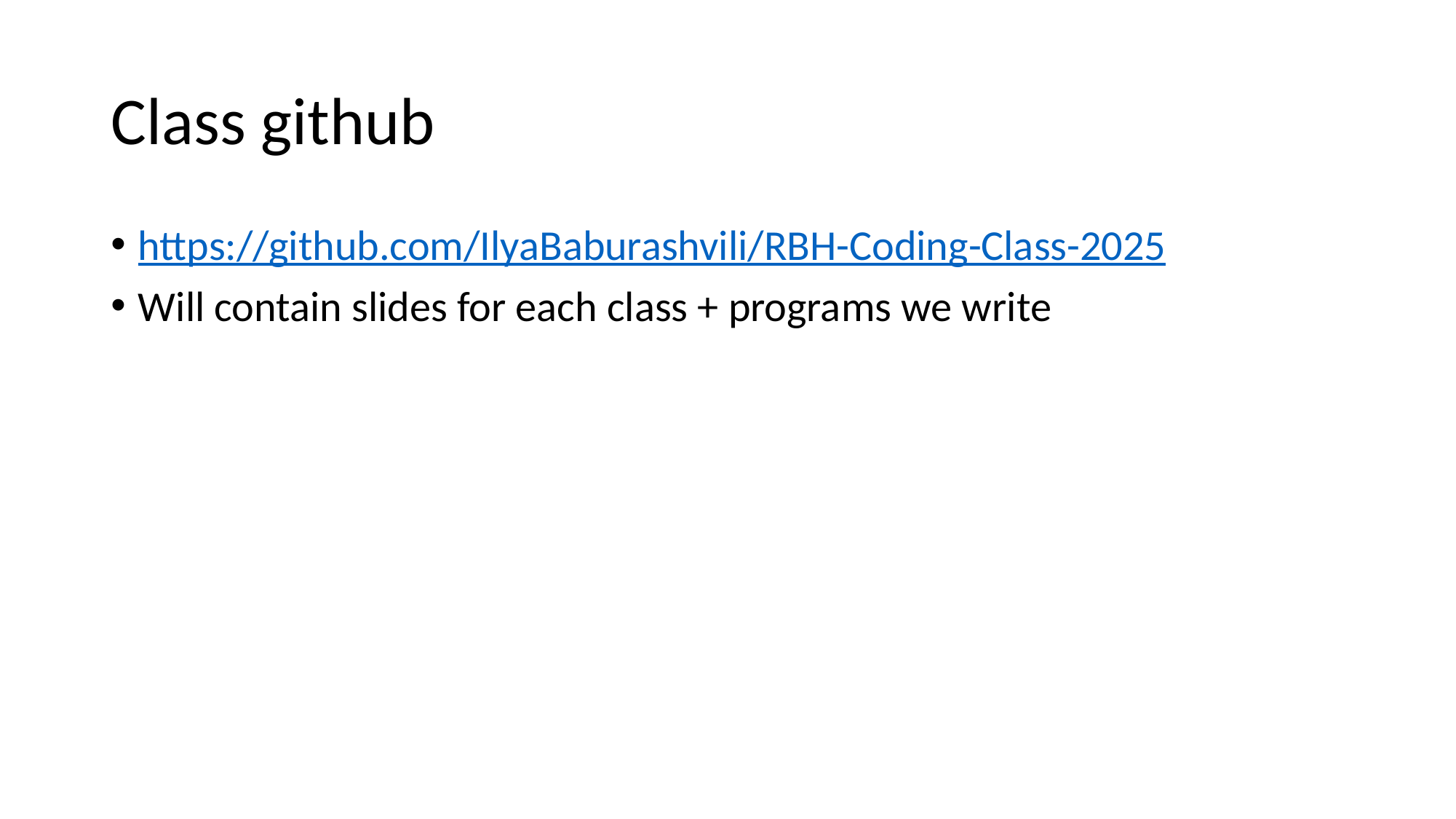

# Class github
https://github.com/IlyaBaburashvili/RBH-Coding-Class-2025
Will contain slides for each class + programs we write